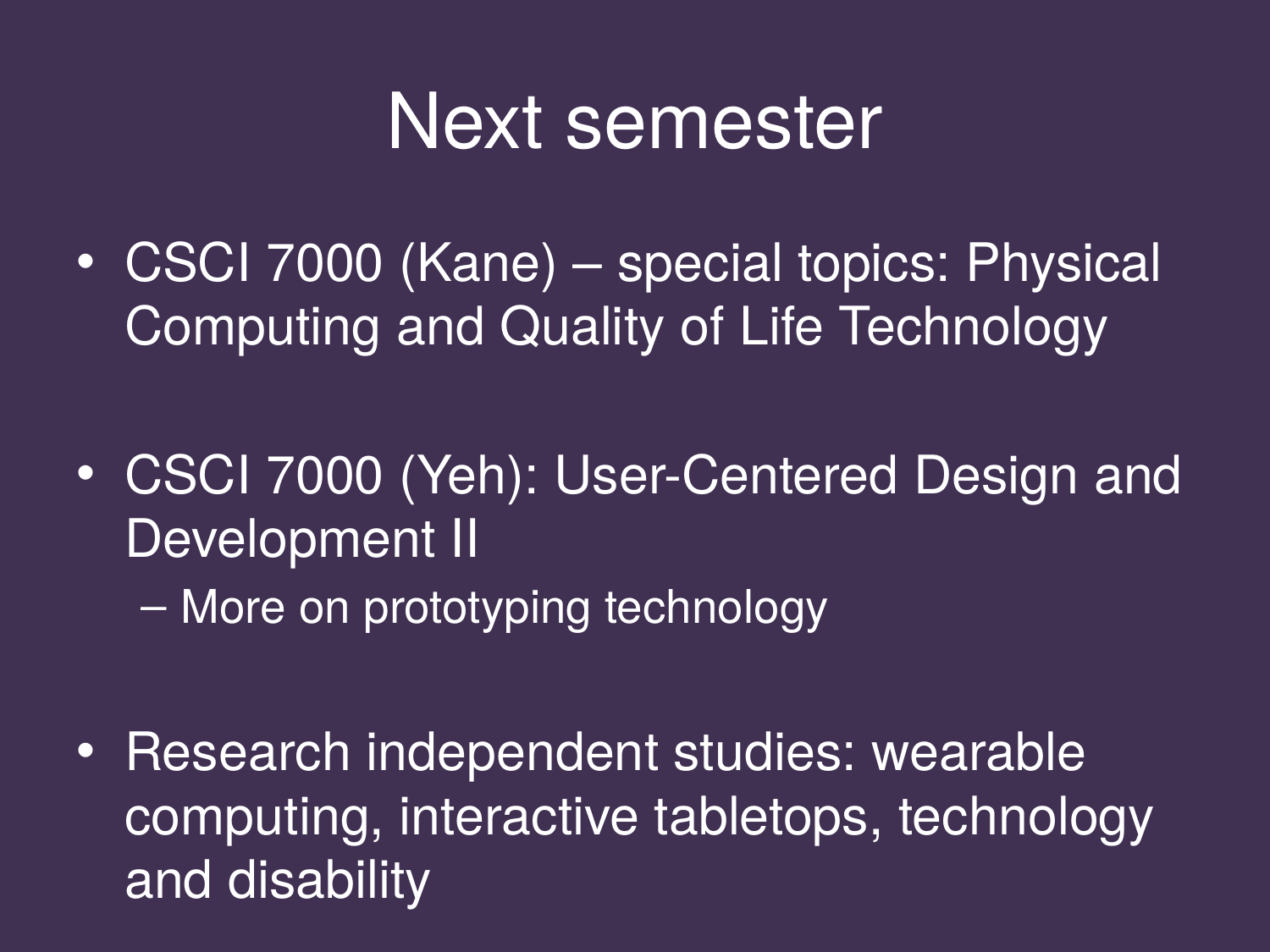

# Next semester
CSCI 7000 (Kane) – special topics: Physical Computing and Quality of Life Technology

CSCI 7000 (Yeh): User-Centered Design and Development II
More on prototyping technology

Research independent studies: wearable computing, interactive tabletops, technology and disability